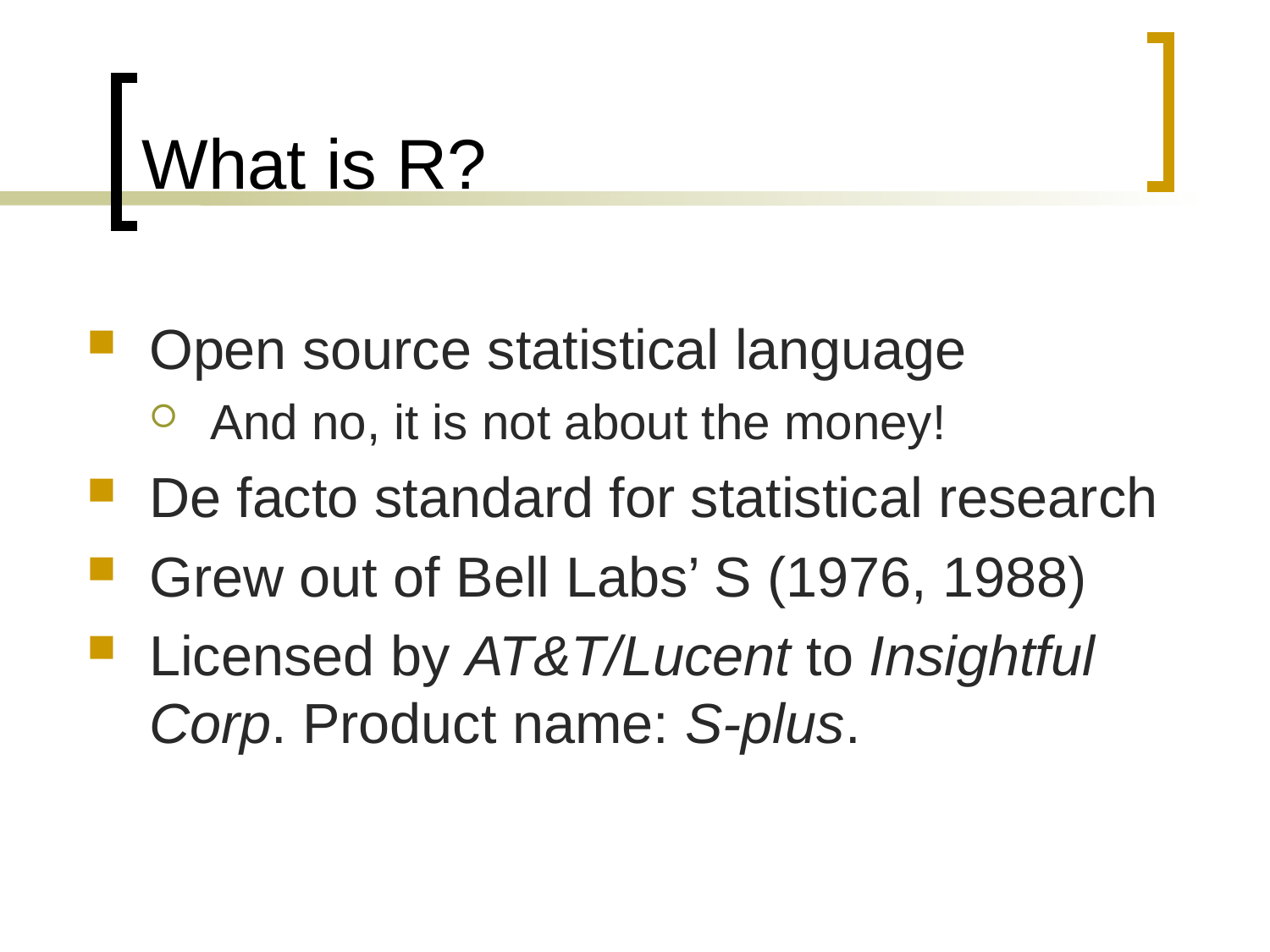

# What is R?
Open source statistical language
And no, it is not about the money!
De facto standard for statistical research
Grew out of Bell Labs’ S (1976, 1988)
Licensed by AT&T/Lucent to Insightful Corp. Product name: S-plus.